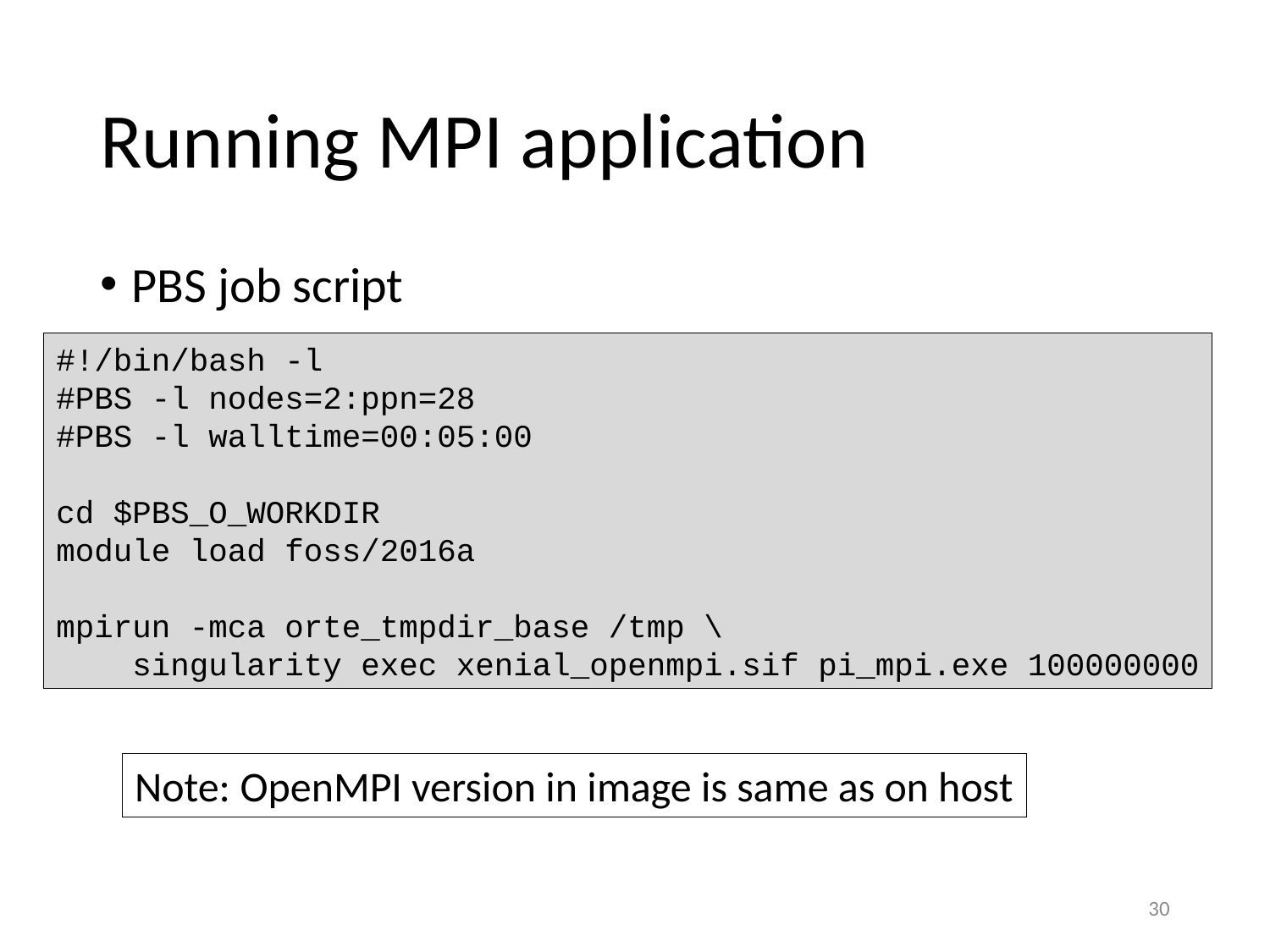

# Running MPI application
PBS job script
#!/bin/bash -l
#PBS -l nodes=2:ppn=28
#PBS -l walltime=00:05:00

cd $PBS_O_WORKDIR
module load foss/2016a

mpirun -mca orte_tmpdir_base /tmp \
    singularity exec xenial_openmpi.sif pi_mpi.exe 100000000
Note: OpenMPI version in image is same as on host
30